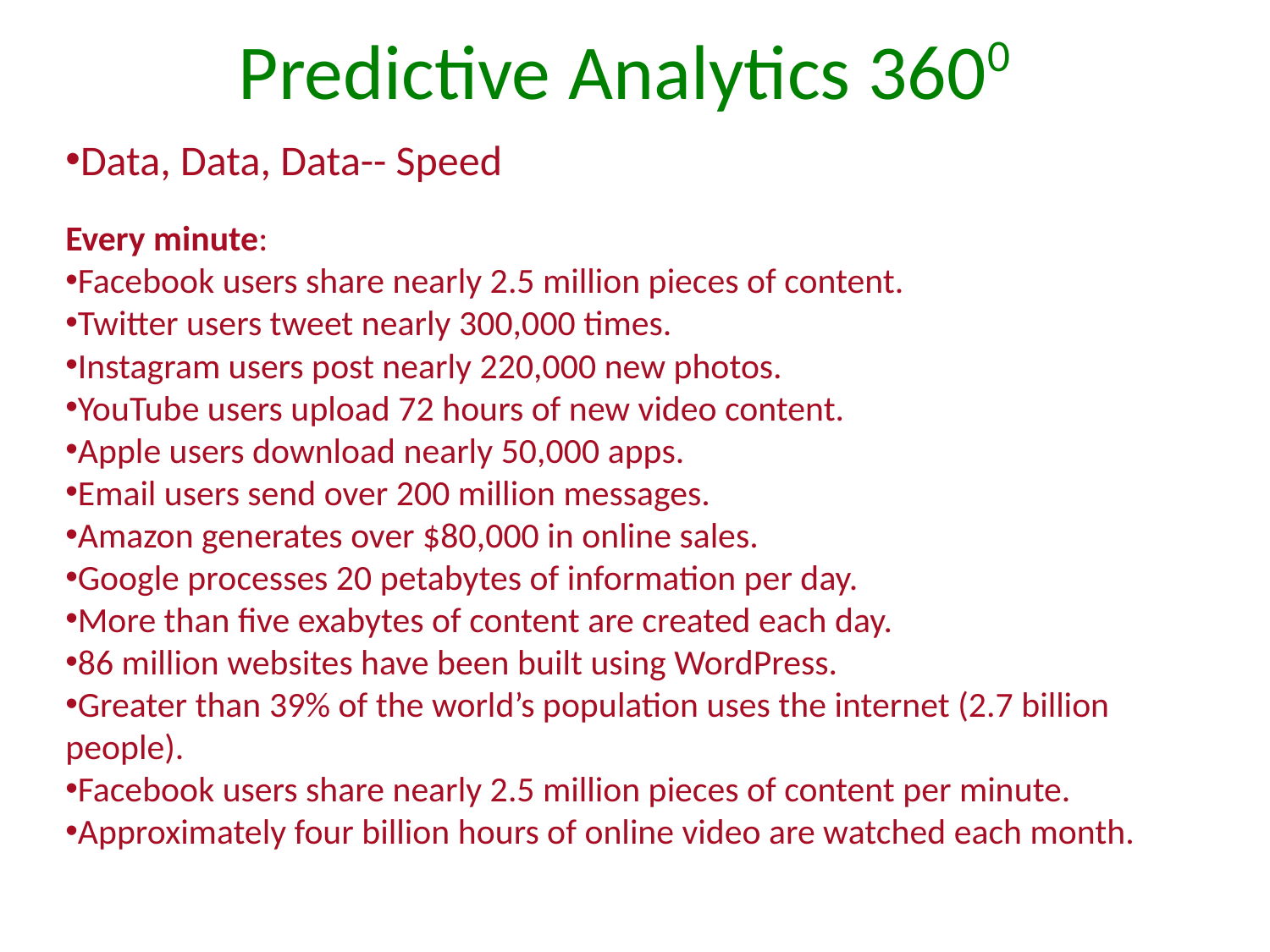

# Predictive Analytics 3600
Data, Data, Data-- Speed
Every minute:
Facebook users share nearly 2.5 million pieces of content.
Twitter users tweet nearly 300,000 times.
Instagram users post nearly 220,000 new photos.
YouTube users upload 72 hours of new video content.
Apple users download nearly 50,000 apps.
Email users send over 200 million messages.
Amazon generates over $80,000 in online sales.
Google processes 20 petabytes of information per day.
More than five exabytes of content are created each day.
86 million websites have been built using WordPress.
Greater than 39% of the world’s population uses the internet (2.7 billion people).
Facebook users share nearly 2.5 million pieces of content per minute.
Approximately four billion hours of online video are watched each month.